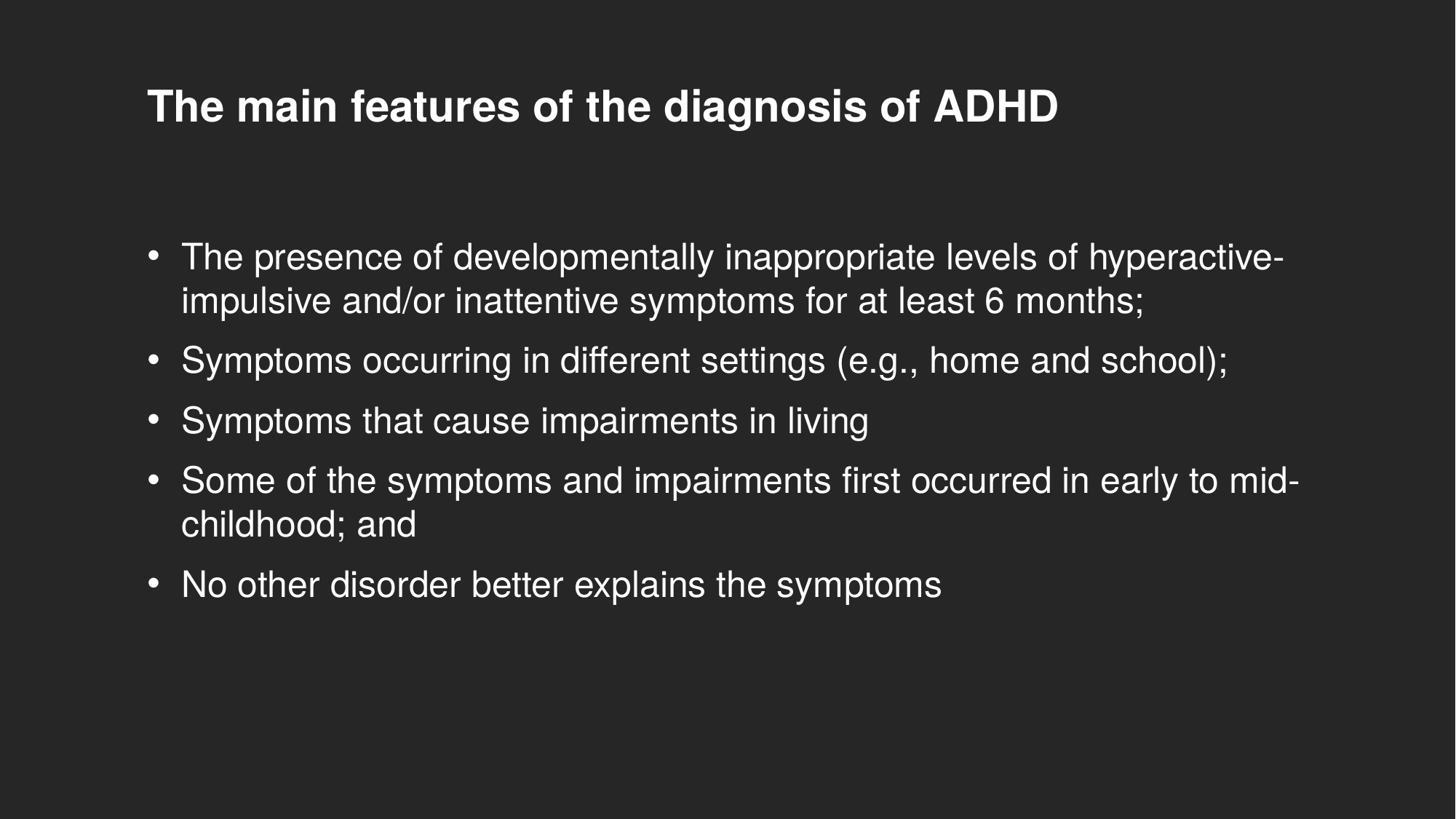

# The main features of the diagnosis of ADHD
The presence of developmentally inappropriate levels of hyperactive-impulsive and/or inattentive symptoms for at least 6 months;
Symptoms occurring in different settings (e.g., home and school);
Symptoms that cause impairments in living
Some of the symptoms and impairments first occurred in early to mid-childhood; and
No other disorder better explains the symptoms